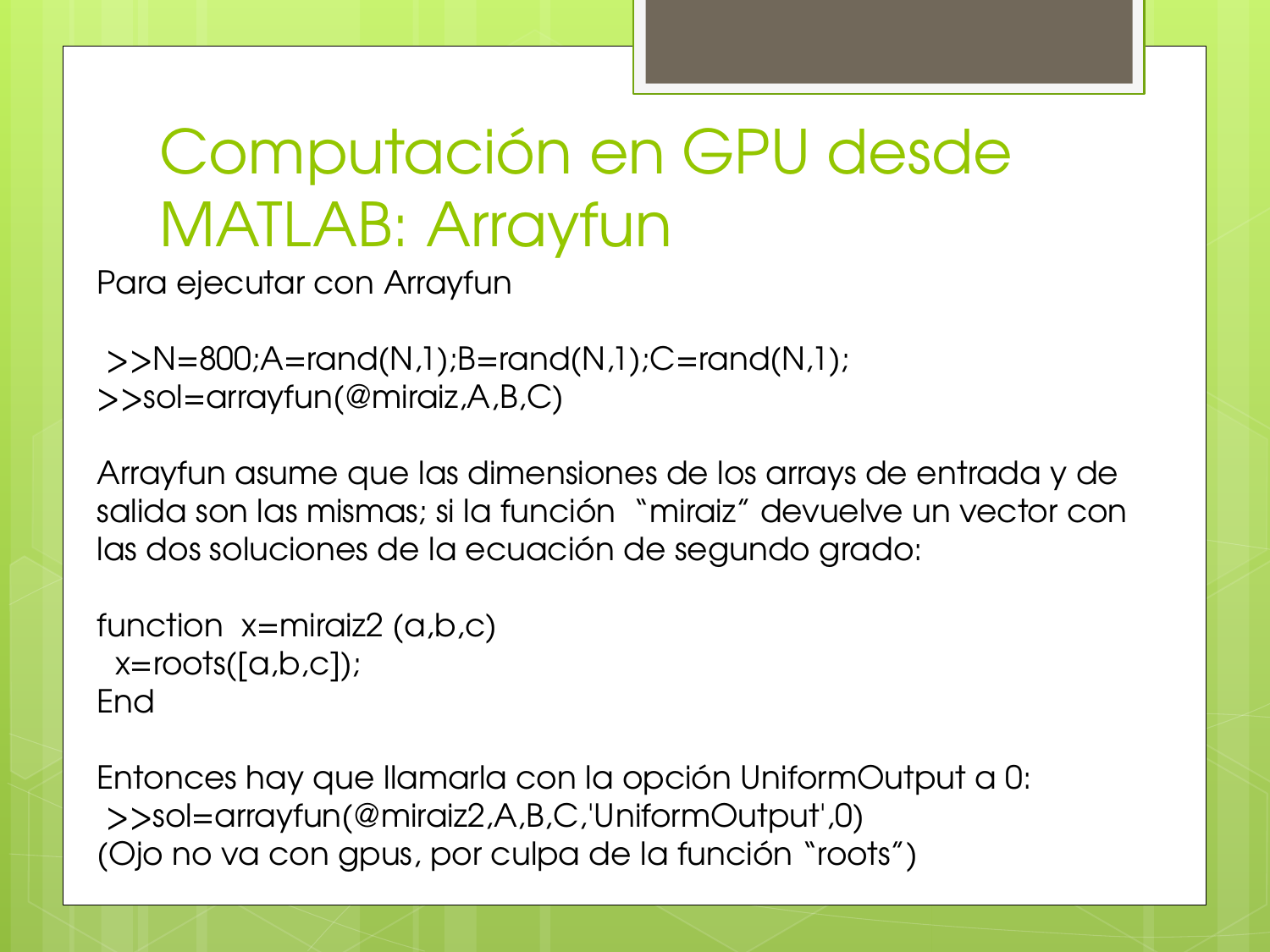

# Computación en GPU desde MATLAB: Arrayfun
Para ejecutar con Arrayfun

 >>N=800;A=rand(N,1);B=rand(N,1);C=rand(N,1);
>>sol=arrayfun(@miraiz,A,B,C)

Arrayfun asume que las dimensiones de los arrays de entrada y de salida son las mismas; si la función  “miraiz” devuelve un vector con las dos soluciones de la ecuación de segundo grado:

function  x=miraiz2 (a,b,c)
  x=roots([a,b,c]);
End

Entonces hay que llamarla con la opción UniformOutput a 0:
 >>sol=arrayfun(@miraiz2,A,B,C,'UniformOutput',0)
(Ojo no va con gpus, por culpa de la función “roots”)